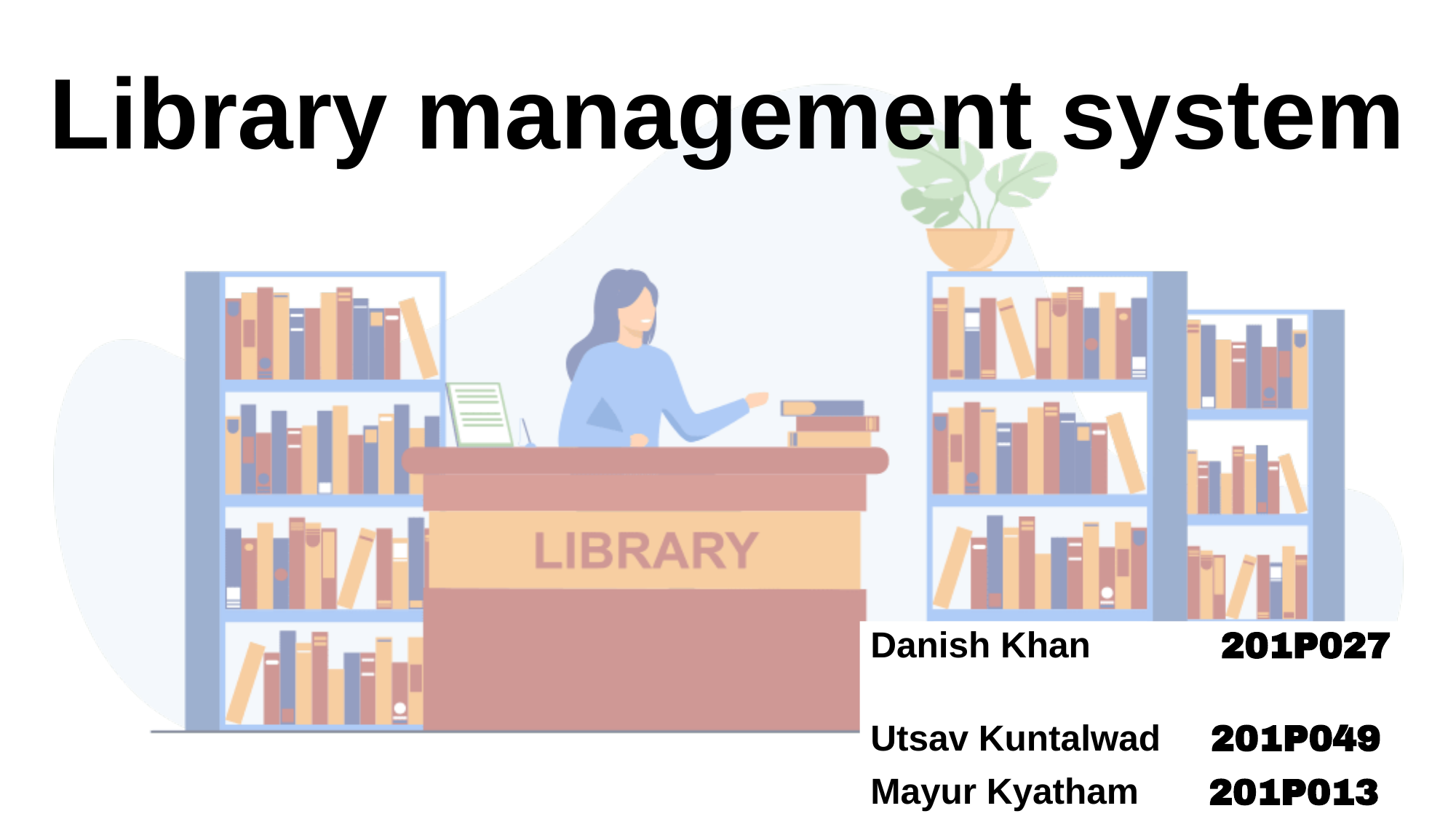

# Library management system
Danish Khan             201P027
Utsav Kuntalwad     201P049
Mayur Kyatham       201P013